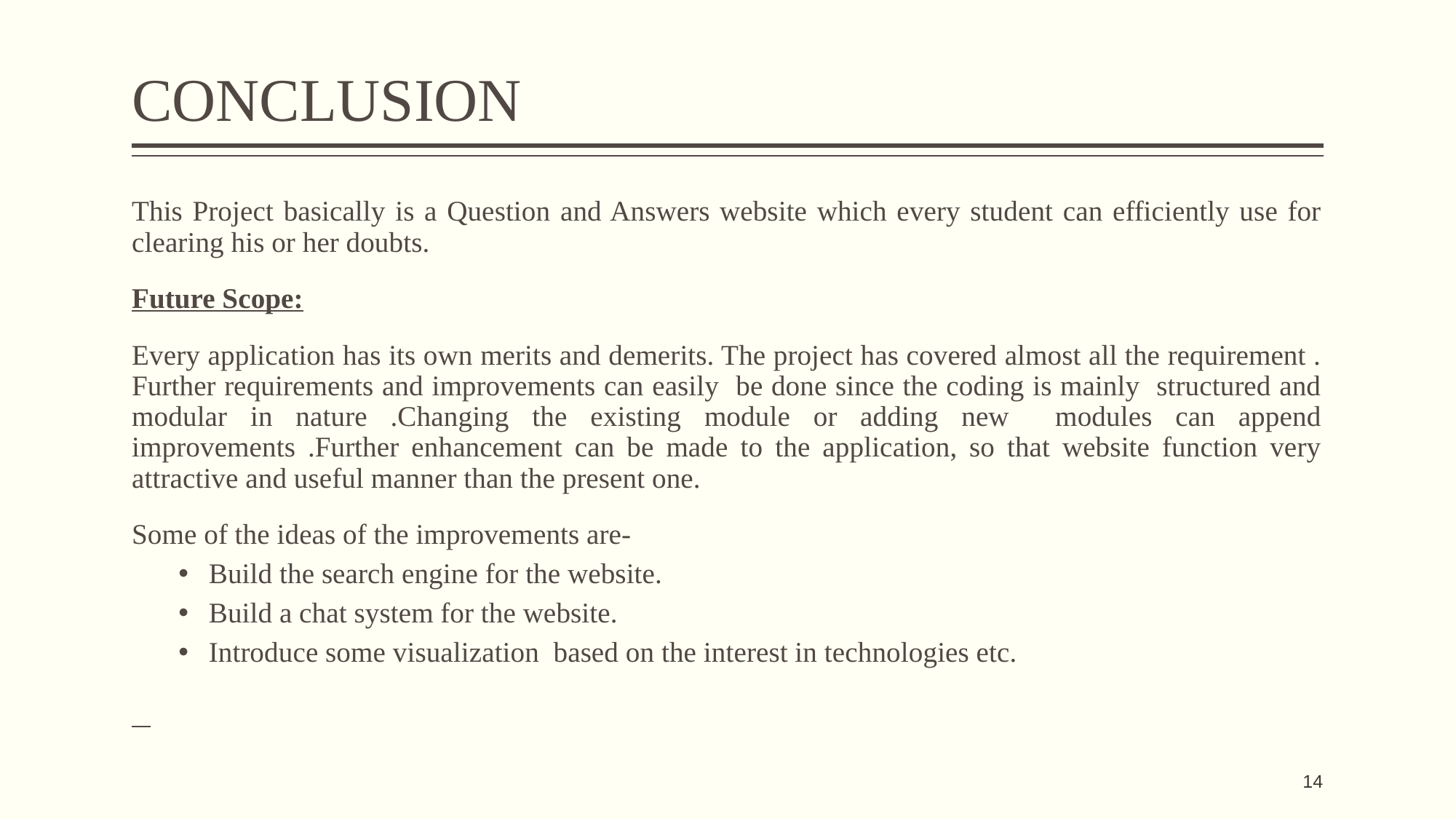

# CONCLUSION
This Project basically is a Question and Answers website which every student can efficiently use for clearing his or her doubts.
Future Scope:
Every application has its own merits and demerits. The project has covered almost all the requirement . Further requirements and improvements can easily  be done since the coding is mainly  structured and modular in nature .Changing the existing module or adding new  modules can append improvements .Further enhancement can be made to the application, so that website function very attractive and useful manner than the present one.
Some of the ideas of the improvements are-
Build the search engine for the website.
Build a chat system for the website.
Introduce some visualization  based on the interest in technologies etc.

14